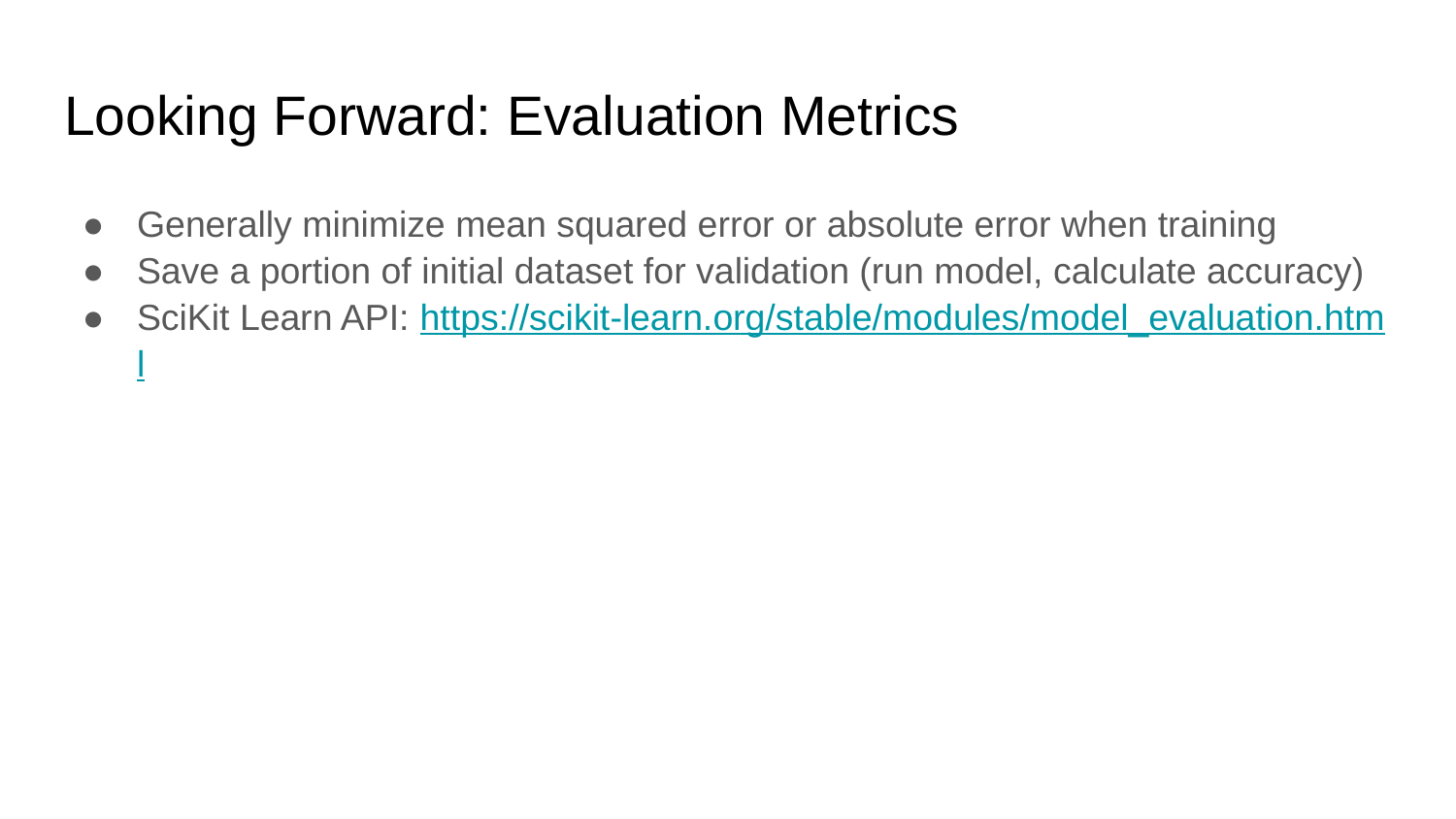

# Looking Forward: Evaluation Metrics
Generally minimize mean squared error or absolute error when training
Save a portion of initial dataset for validation (run model, calculate accuracy)
SciKit Learn API: https://scikit-learn.org/stable/modules/model_evaluation.html